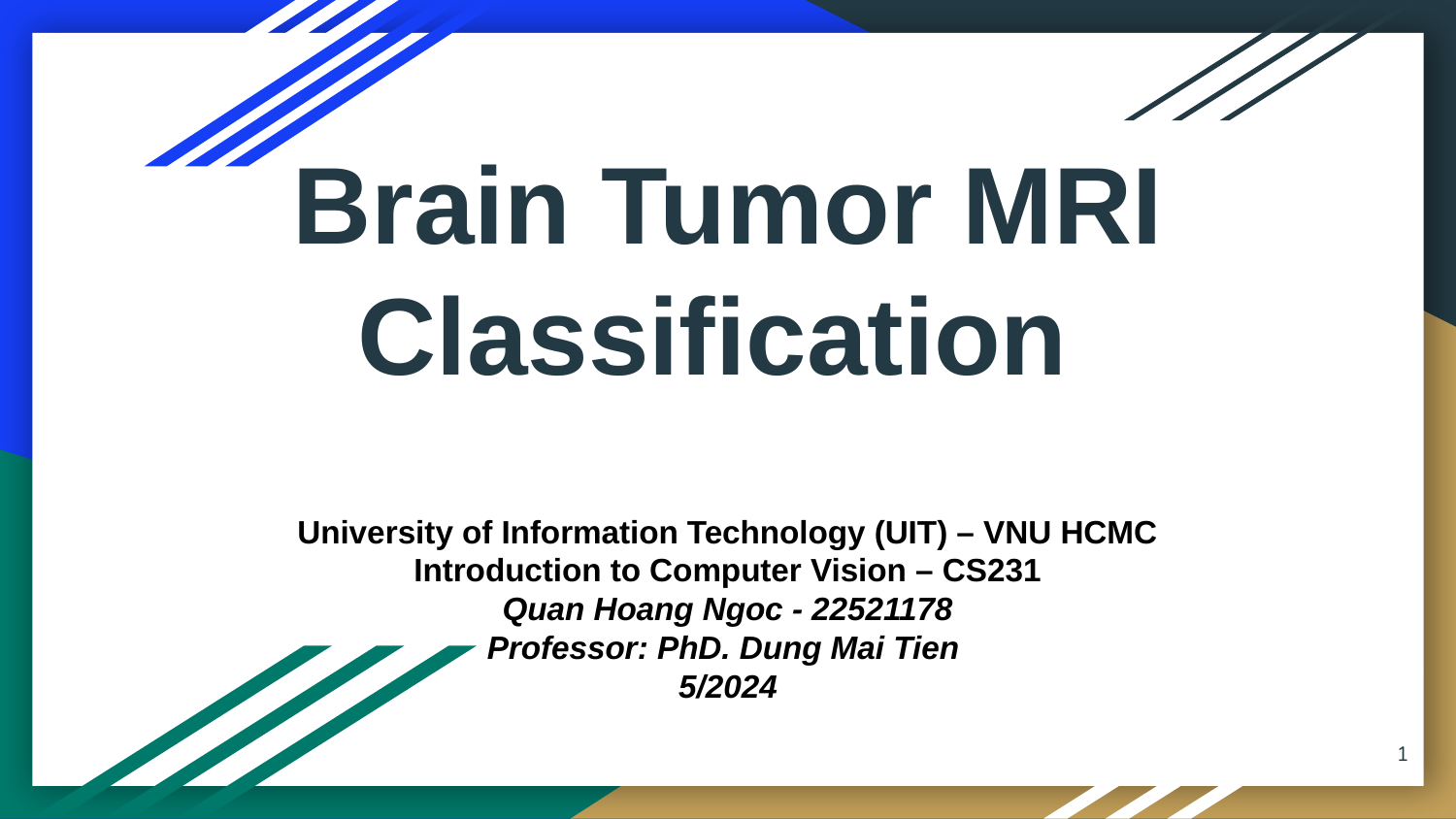

# Brain Tumor MRI Classification
University of Information Technology (UIT) – VNU HCMC
Introduction to Computer Vision – CS231
Quan Hoang Ngoc - 22521178
Professor: PhD. Dung Mai Tien
5/2024
1